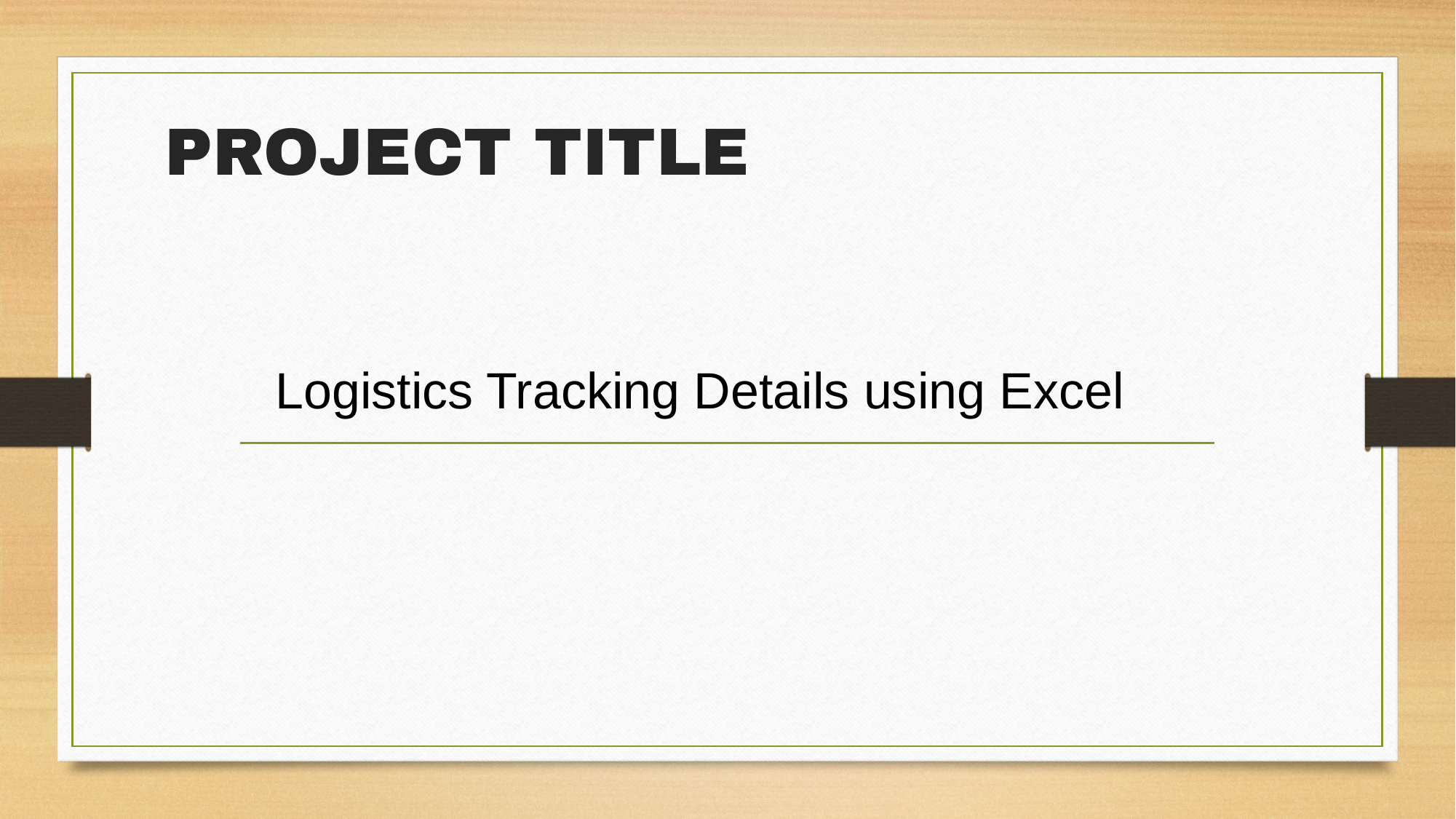

# PROJECT TITLE
Logistics Tracking Details using Excel